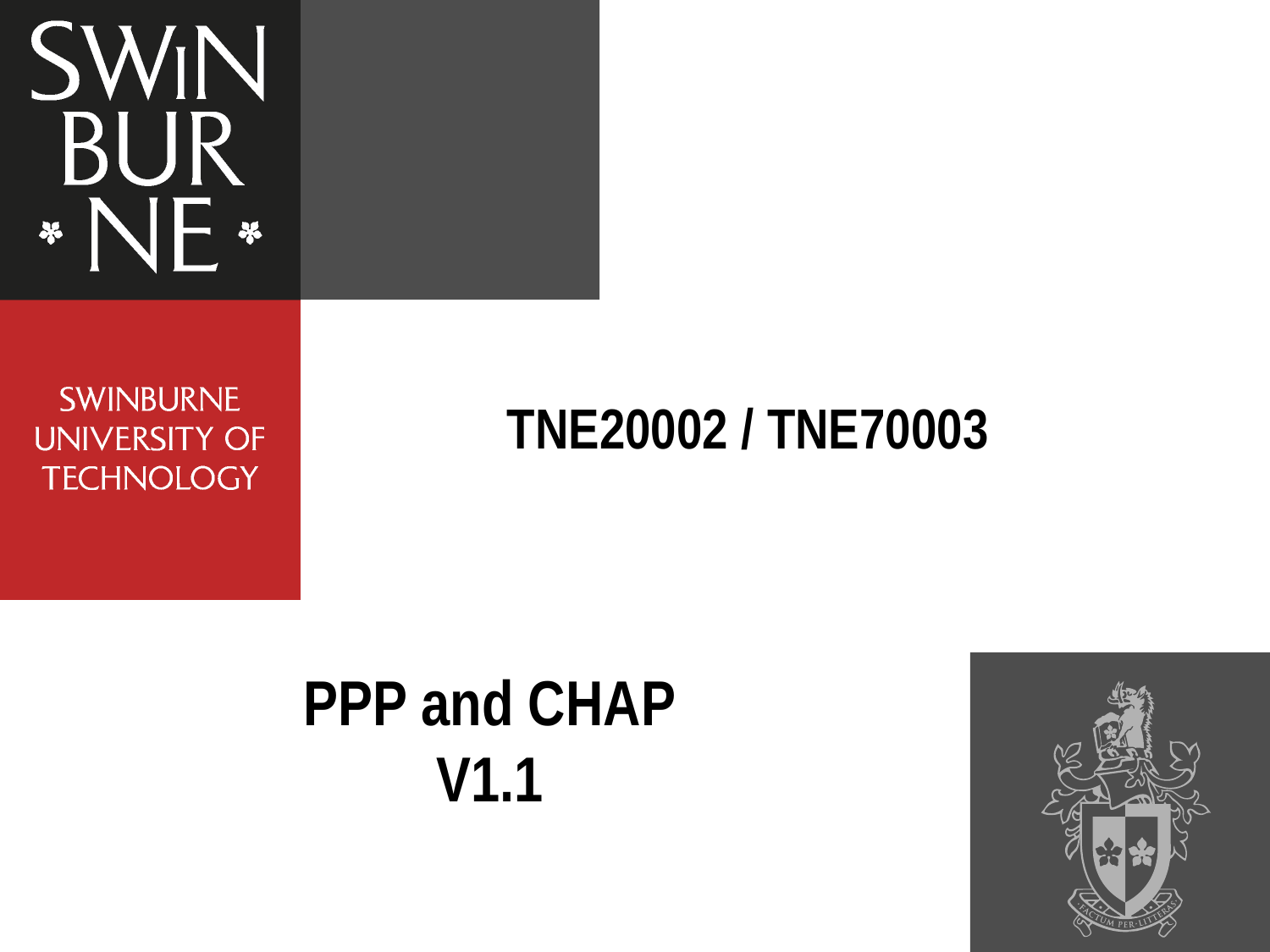

# TNE20002 / TNE70003
PPP and CHAP
V1.1